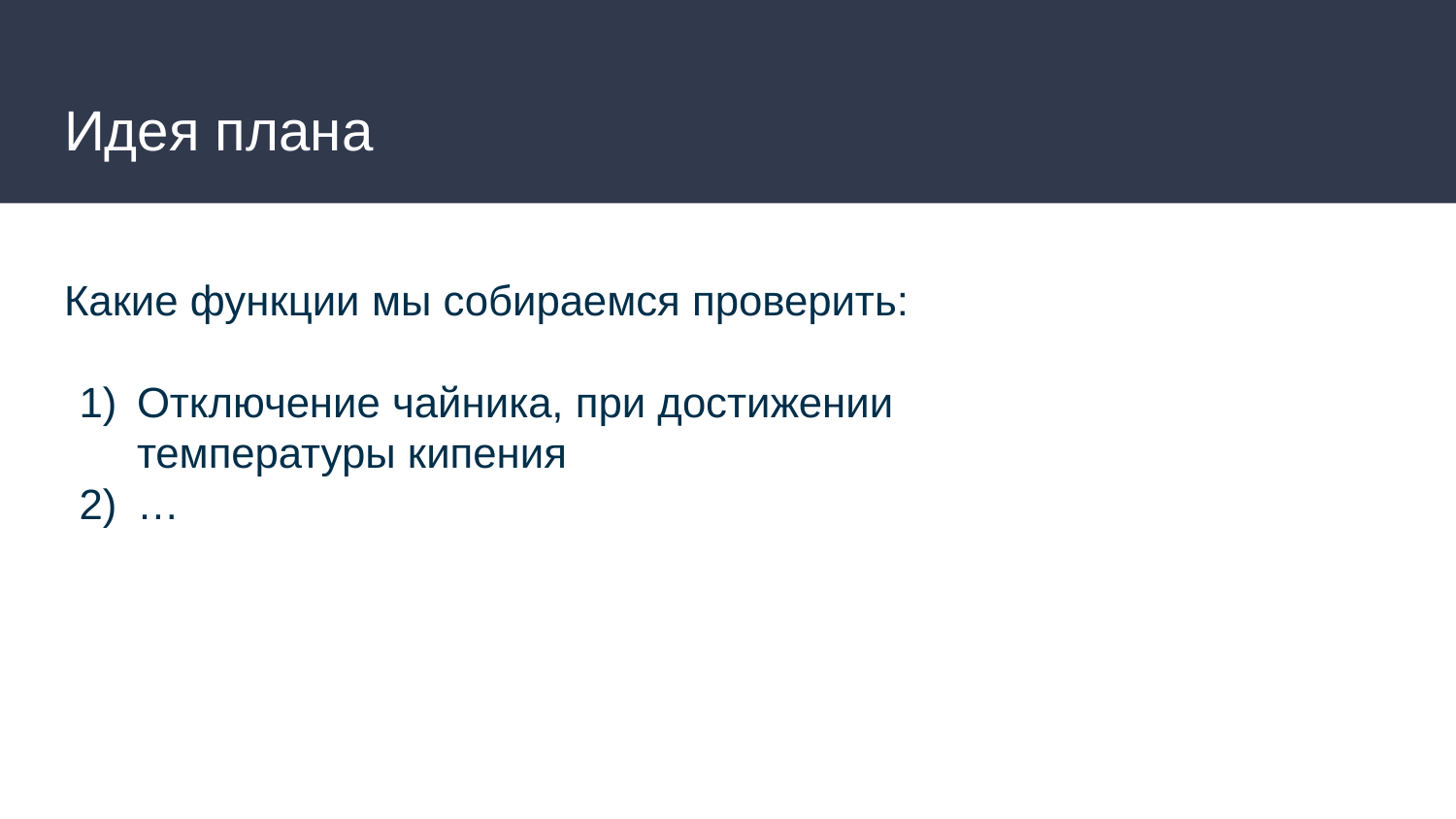

# Идея плана
Какие функции мы собираемся проверить:

Отключение чайника, при достижении температуры кипения
…